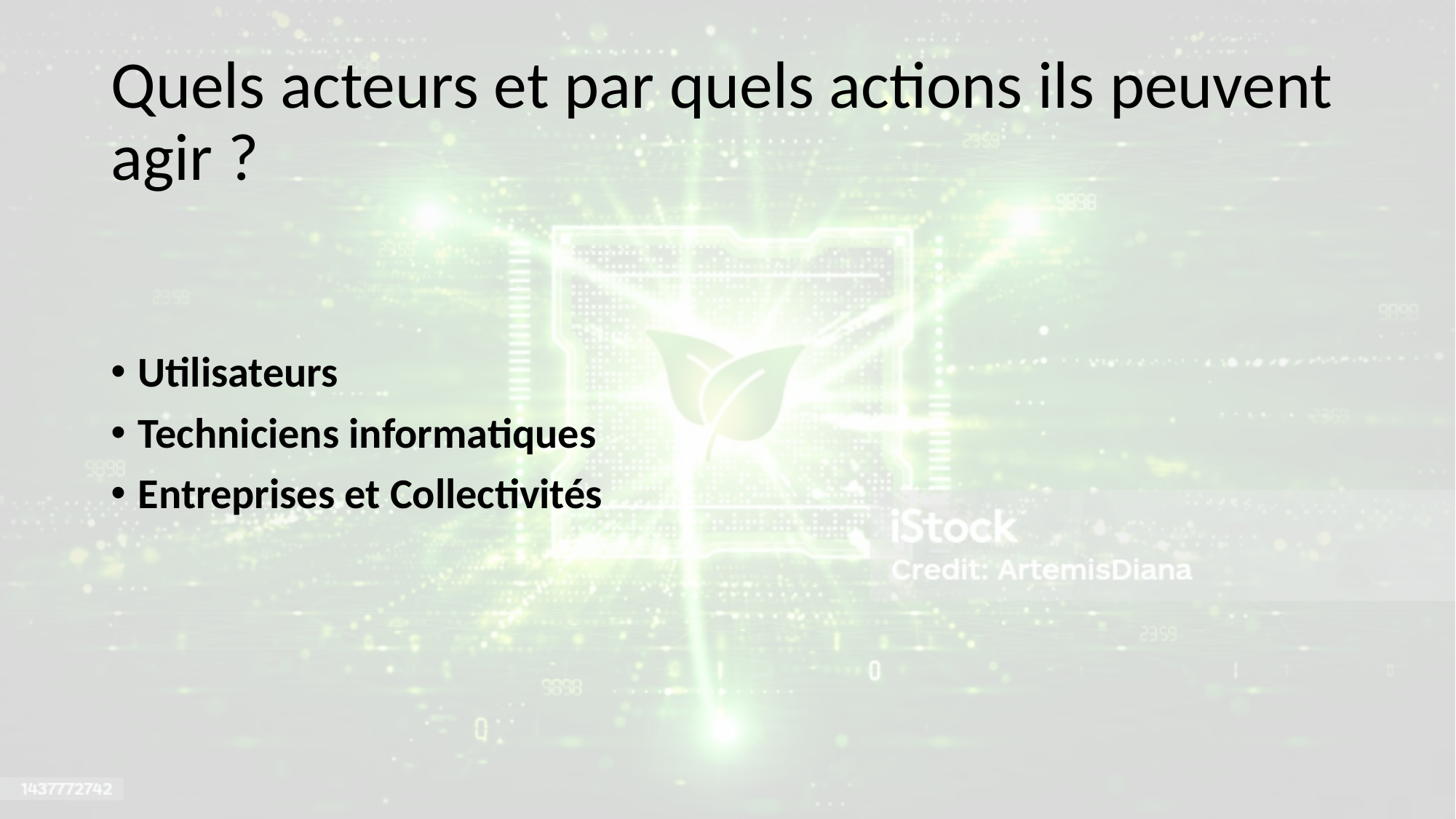

# Quels acteurs et par quels actions ils peuvent agir ?

Utilisateurs
Techniciens informatiques
Entreprises et Collectivités